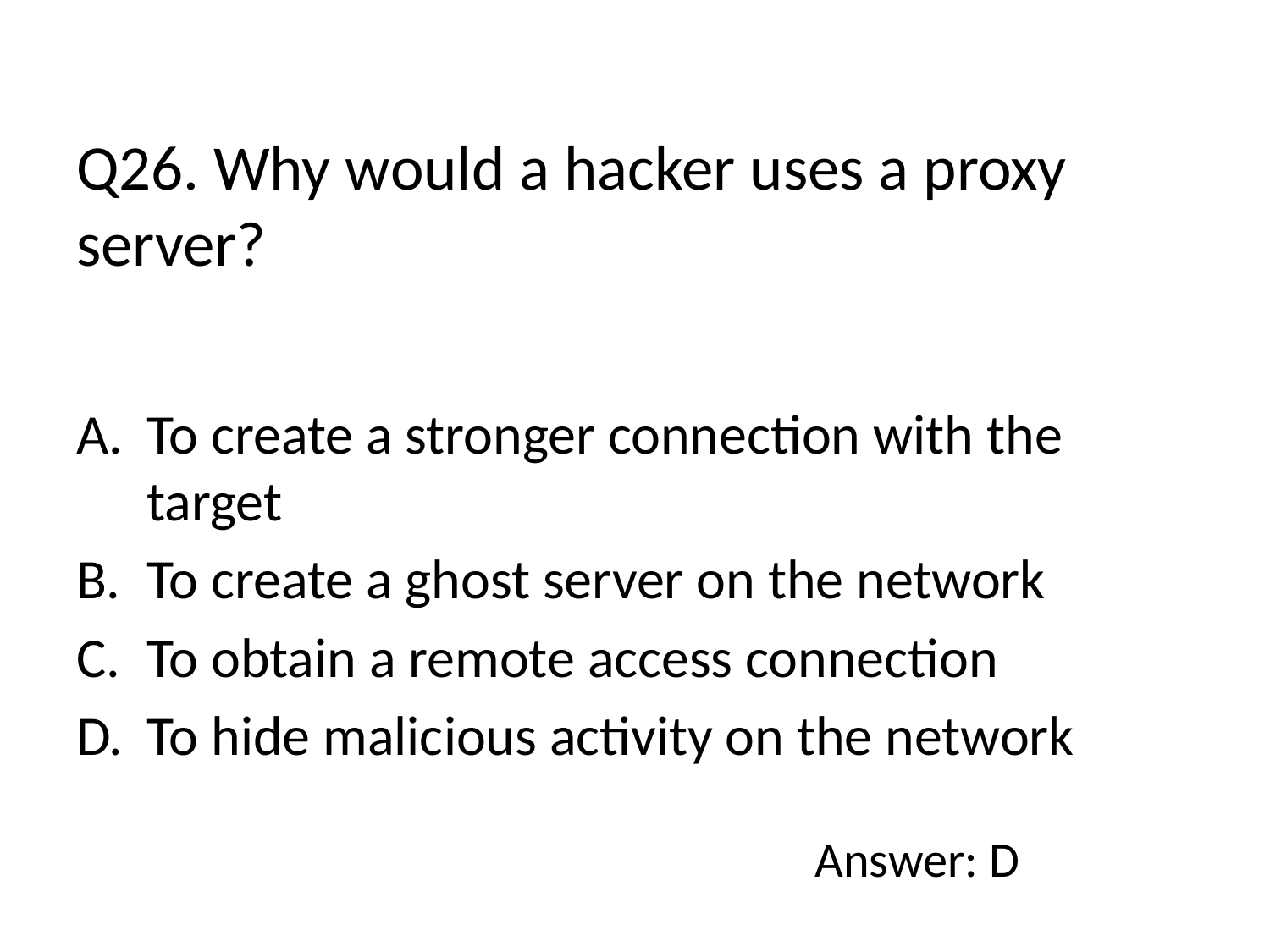

# Q26. Why would a hacker uses a proxy server?
To create a stronger connection with the target
To create a ghost server on the network
To obtain a remote access connection
To hide malicious activity on the network

Answer: D